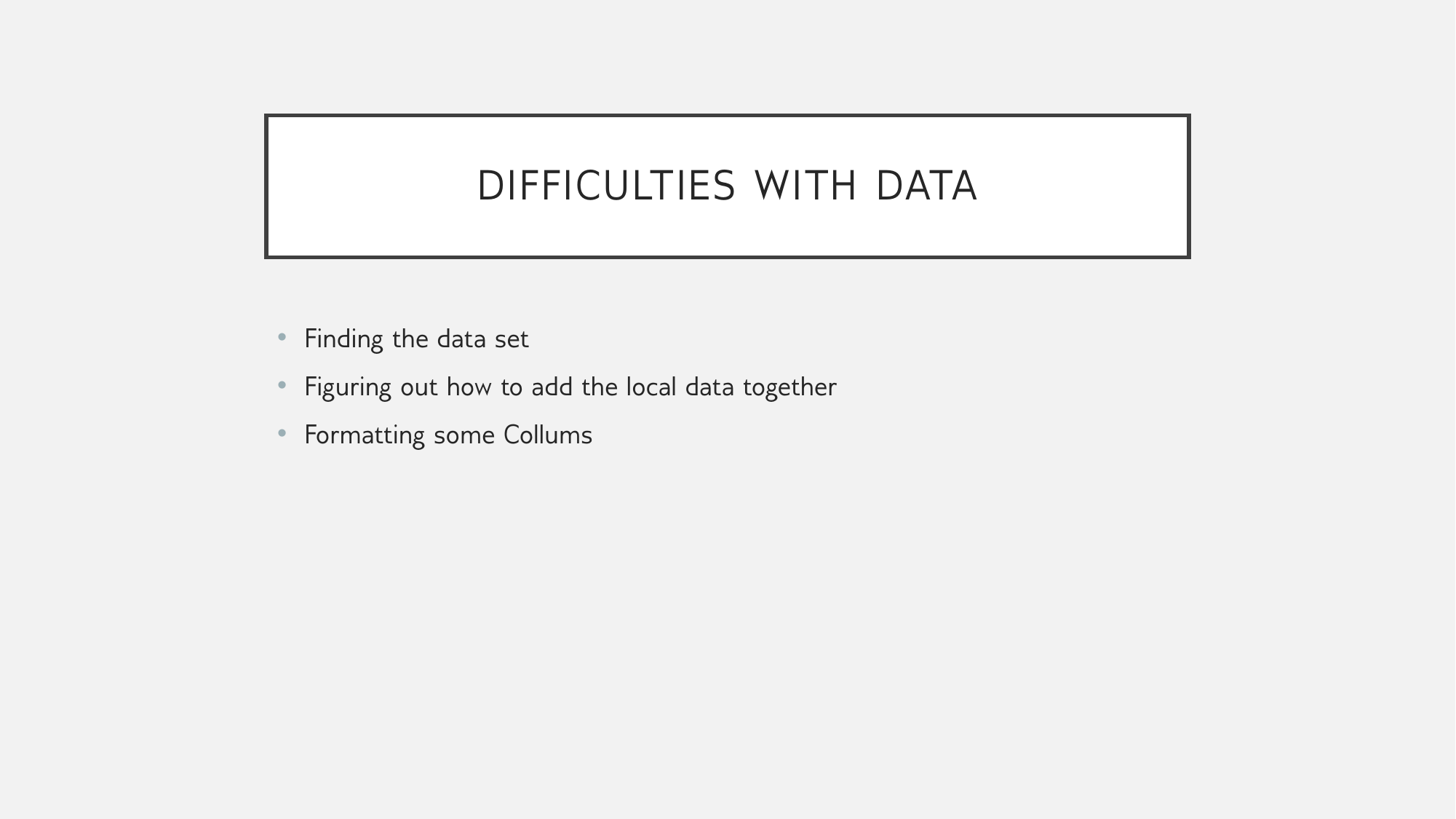

# Difficulties with data
Finding the data set
Figuring out how to add the local data together
Formatting some Collums